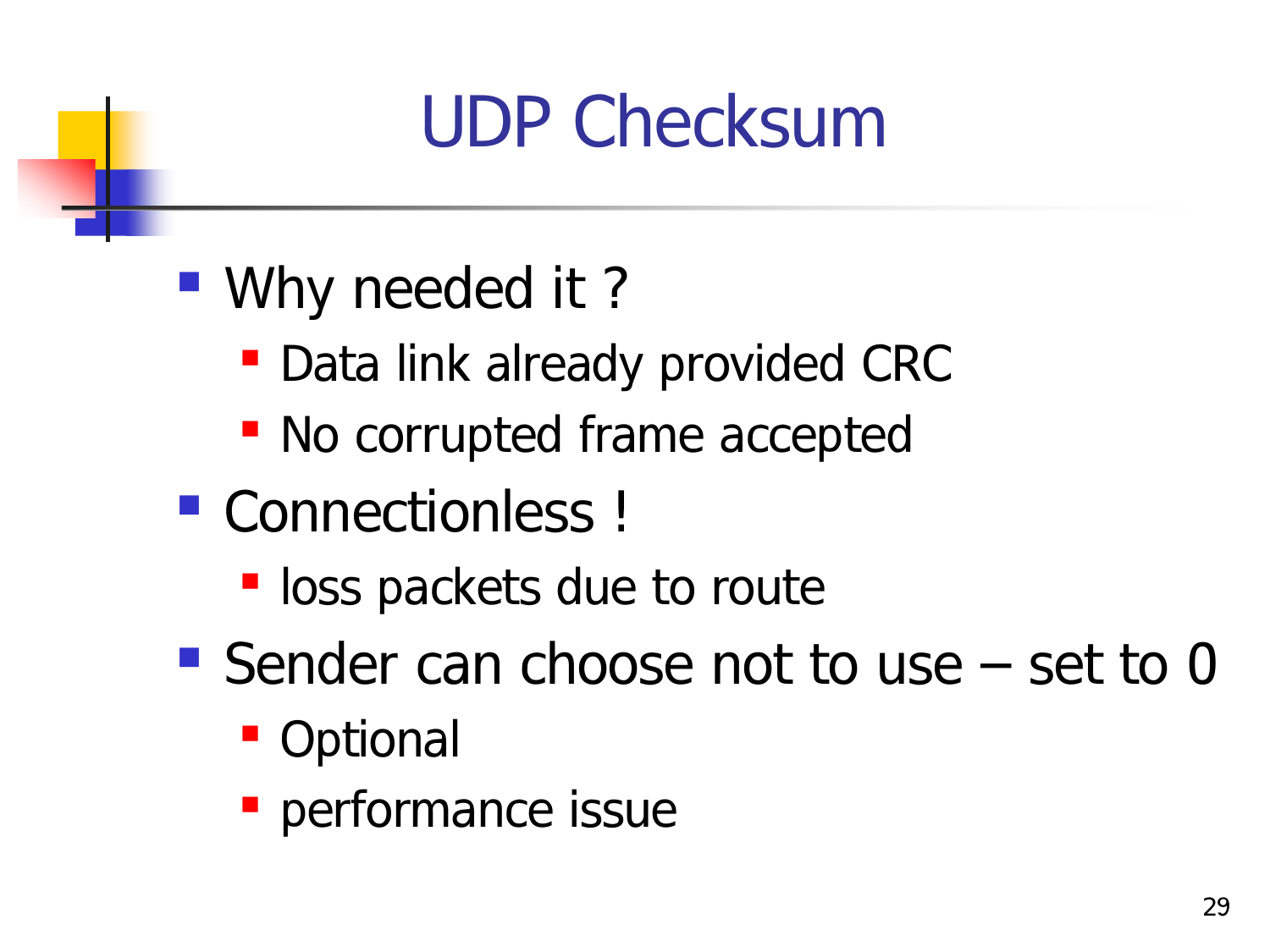

# UDP Checksum
Why needed it ?
Data link already provided CRC
No corrupted frame accepted
Connectionless !
loss packets due to route
Sender can choose not to use – set to 0
Optional
performance issue
29